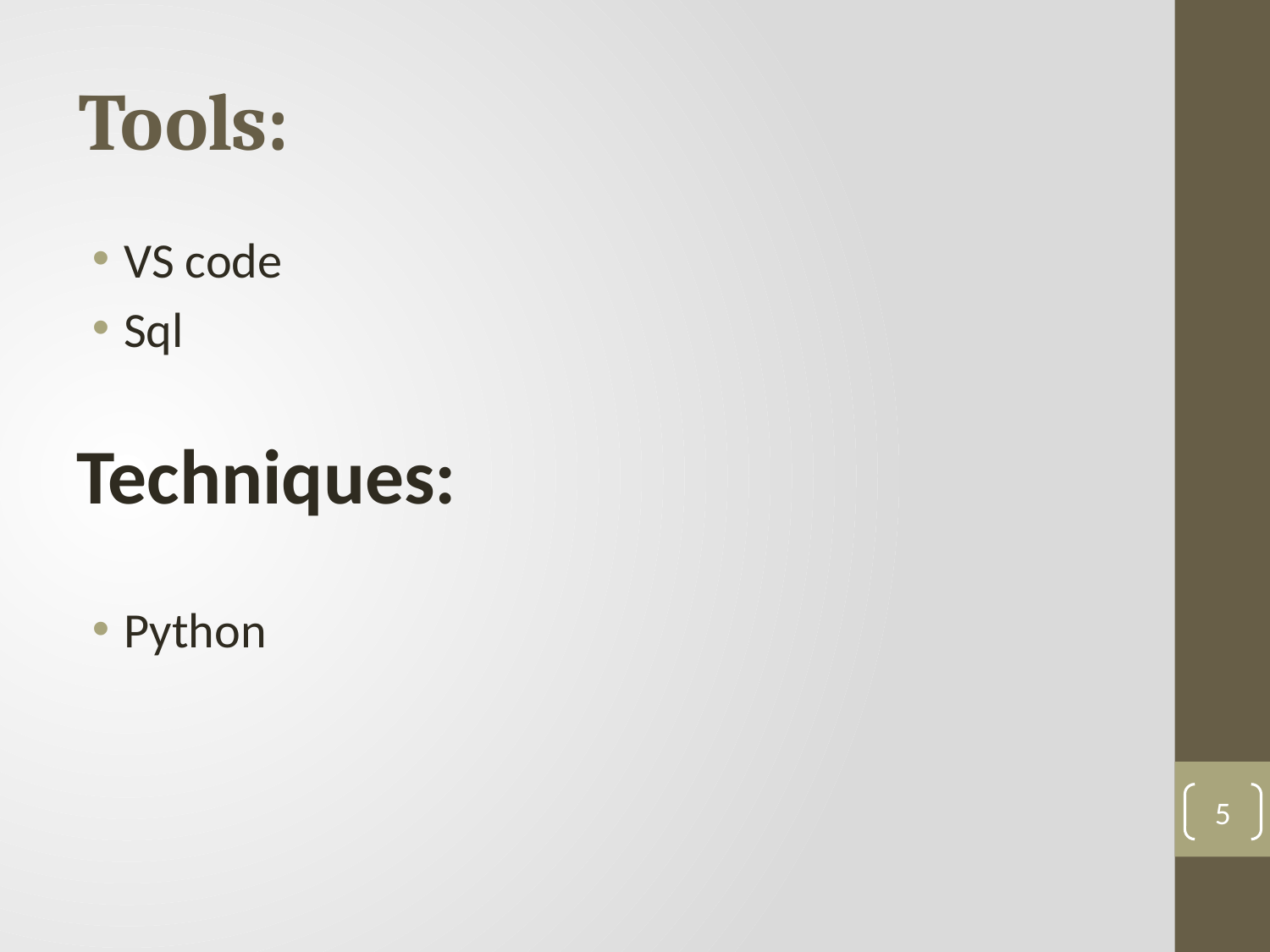

# Tools:
VS code
Sql

Techniques:

Python
5